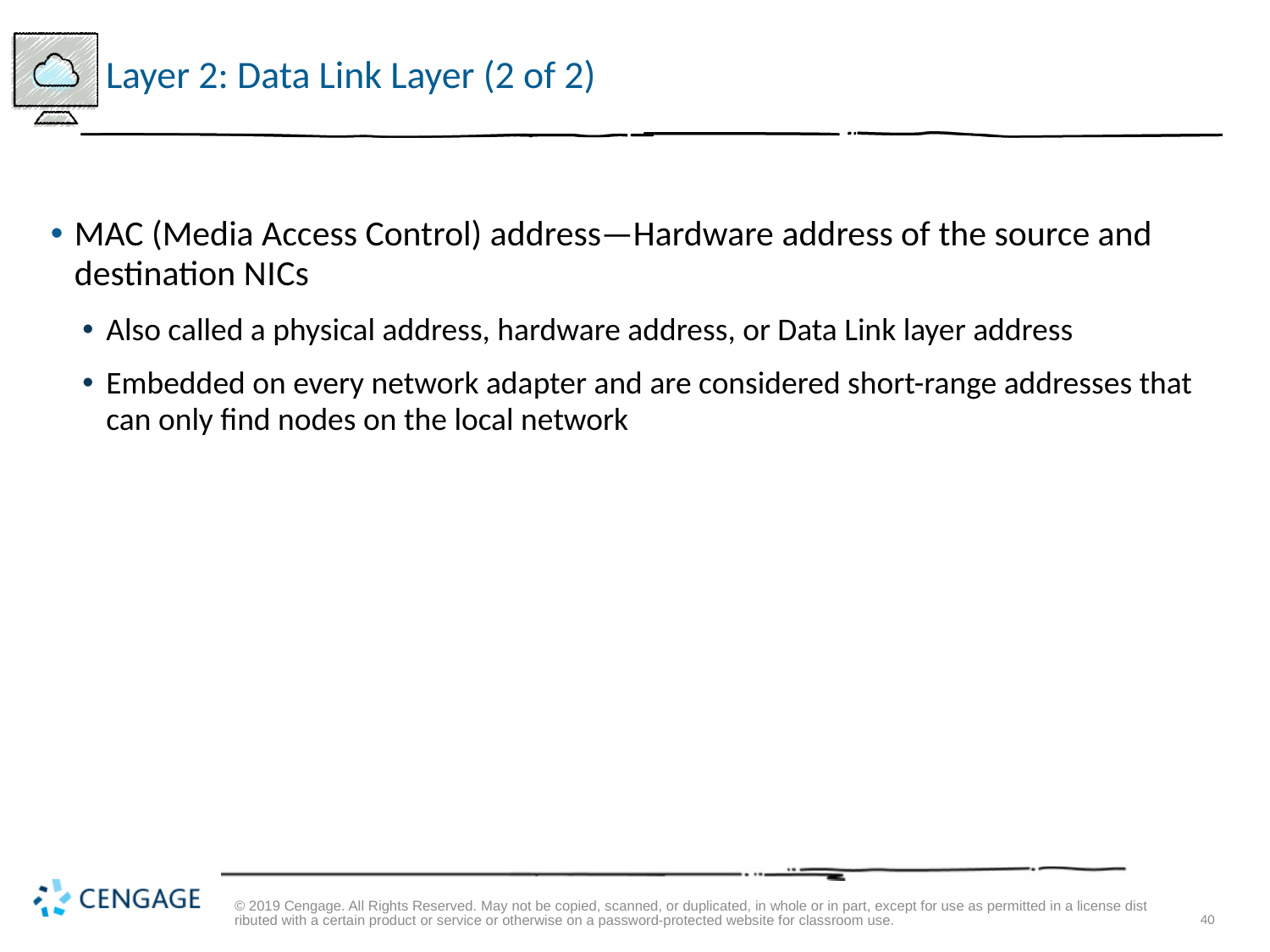

# Layer 2: Data Link Layer (2 of 2)
MAC (Media Access Control) address—Hardware address of the source and destination N I Cs
Also called a physical address, hardware address, or Data Link layer address
Embedded on every network adapter and are considered short-range addresses that can only find nodes on the local network
© 2019 Cengage. All Rights Reserved. May not be copied, scanned, or duplicated, in whole or in part, except for use as permitted in a license distributed with a certain product or service or otherwise on a password-protected website for classroom use.